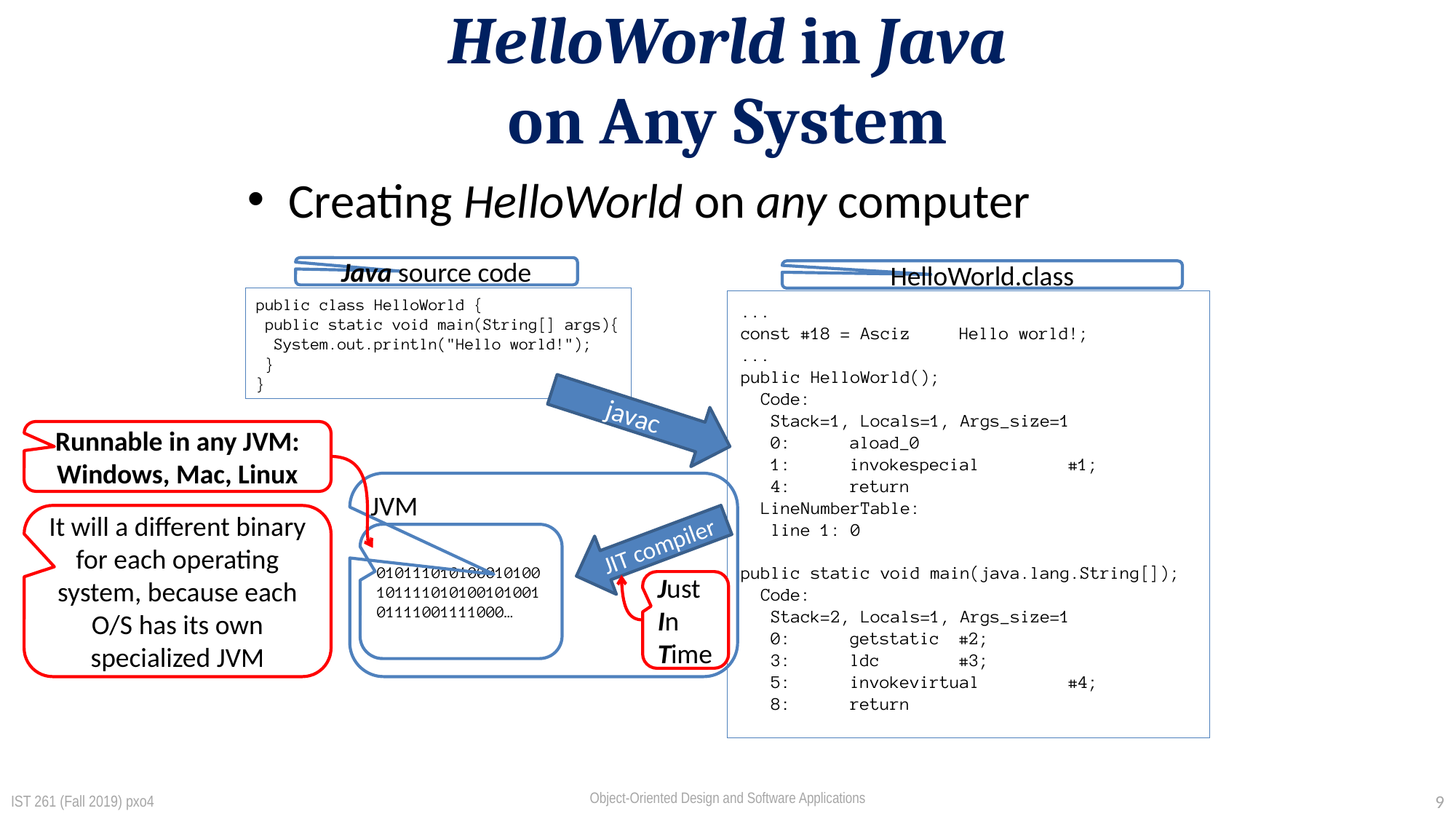

# HelloWorld in Java on Any System
Creating HelloWorld on any computer
Java source code
public class HelloWorld {
 public static void main(String[] args){
  System.out.println("Hello world!");
 }
}
HelloWorld.class

...
const #18 = Asciz	Hello world!;
...
public HelloWorld();
  Code:
   Stack=1, Locals=1, Args_size=1
   0:	aload_0
   1:	invokespecial	#1;
   4:	return
  LineNumberTable:
   line 1: 0

public static void main(java.lang.String[]);
  Code:
   Stack=2, Locals=1, Args_size=1
   0:	getstatic	#2;
   3:	ldc	#3;
   5:	invokevirtual	#4;
   8:	return
javac

Runnable in any JVM:
Windows, Mac, Linux
JVM
01011101010001010010111101010010100101111001111000…
It will a different binary for each operating system, because each O/S has its own specialized JVM
JIT compiler

Just
In
Time
IST 261 (Fall 2019) pxo4
9
Object-Oriented Design and Software Applications